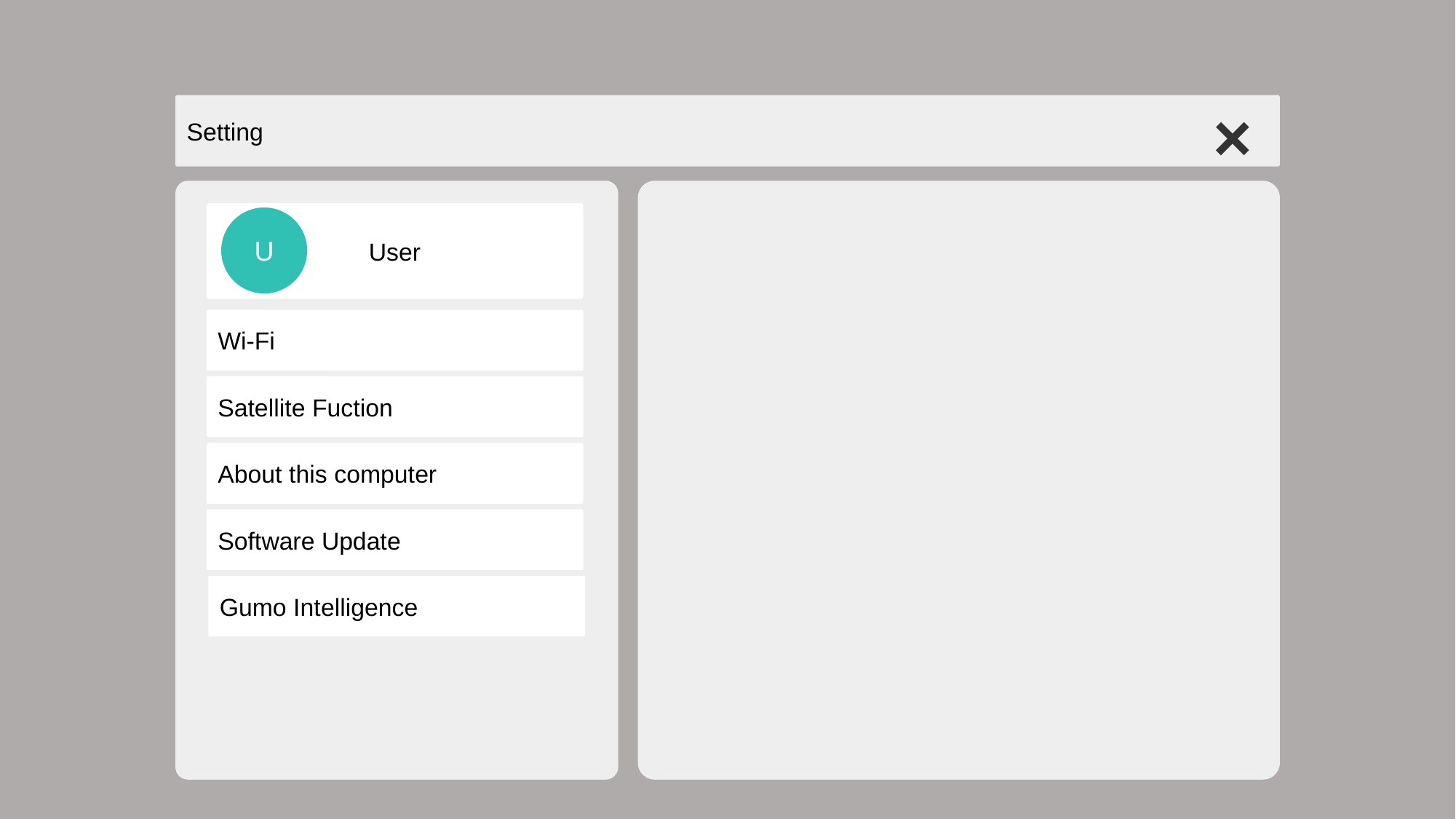

×
Setting

	      User
U
Wi-Fi
Satellite Fuction
About this computer
Software Update
Gumo Intelligence